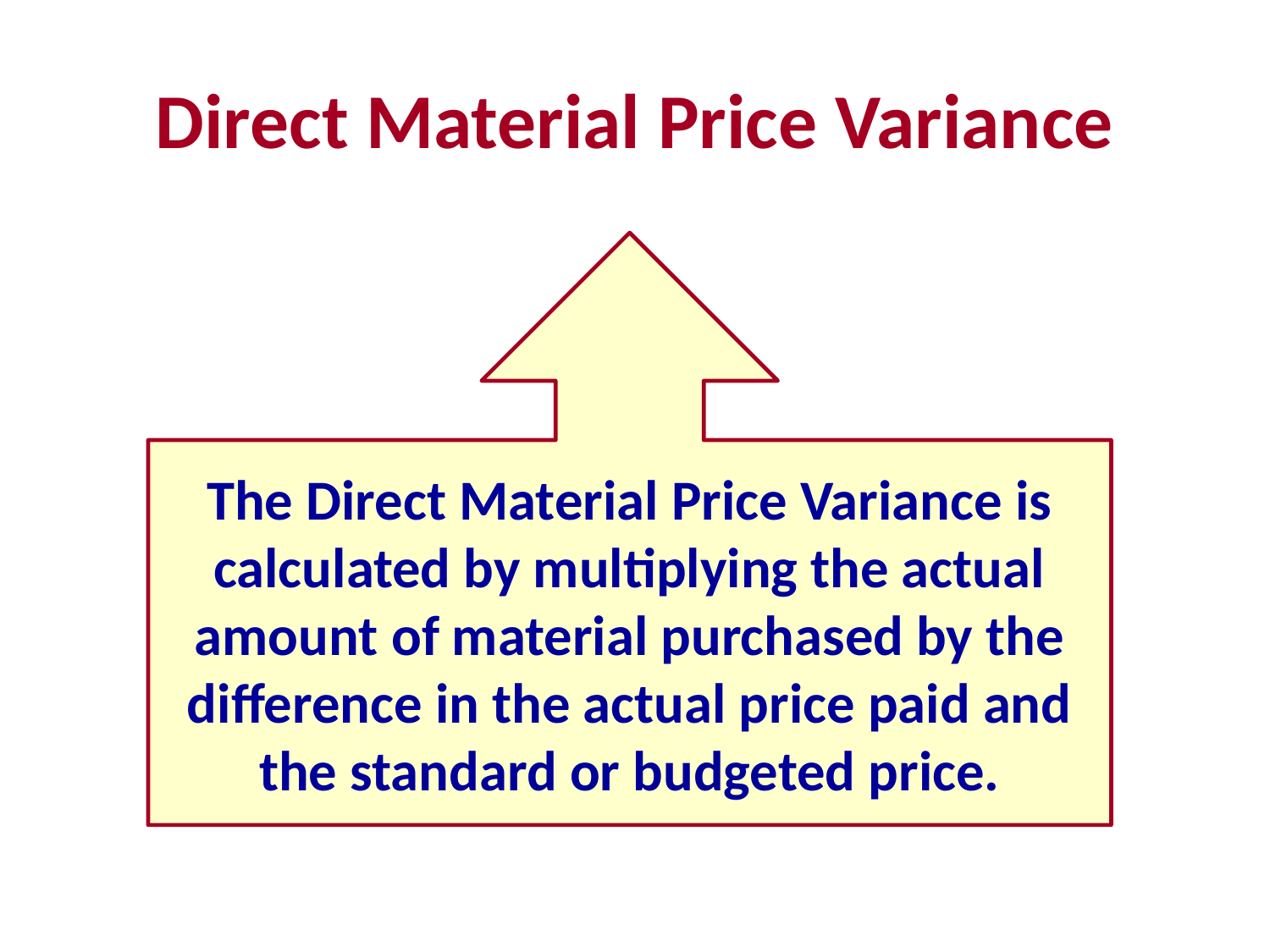

# Direct Material Price Variance
The Direct Material Price Variance is calculated by multiplying the actual amount of material purchased by the difference in the actual price paid and the standard or budgeted price.